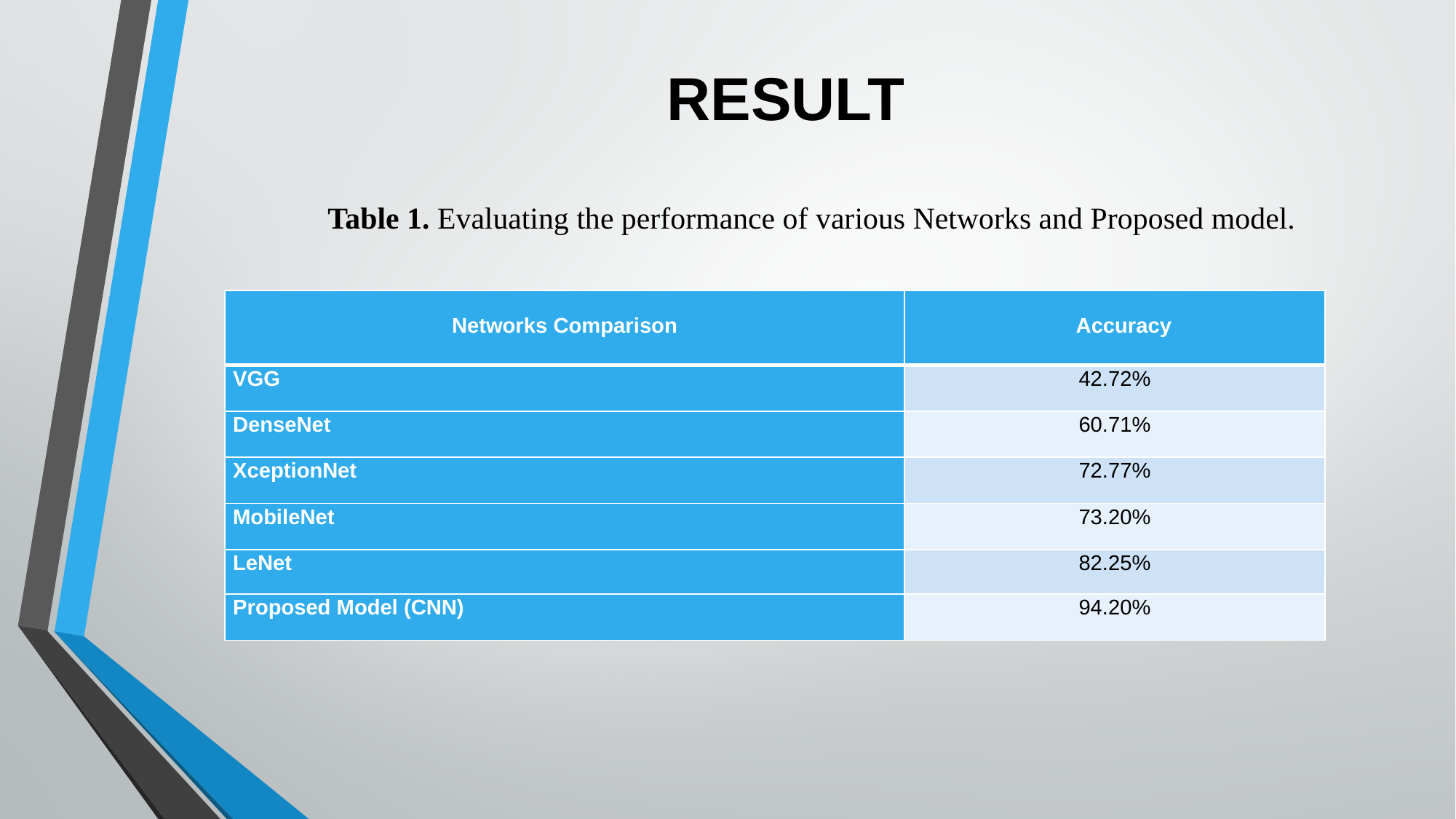

# RESULT
Table 1. Evaluating the performance of various Networks and Proposed model.
| Networks Comparison | Accuracy |
| --- | --- |
| VGG | 42.72% |
| DenseNet | 60.71% |
| XceptionNet | 72.77% |
| MobileNet | 73.20% |
| LeNet | 82.25% |
| Proposed Model (CNN) | 94.20% |